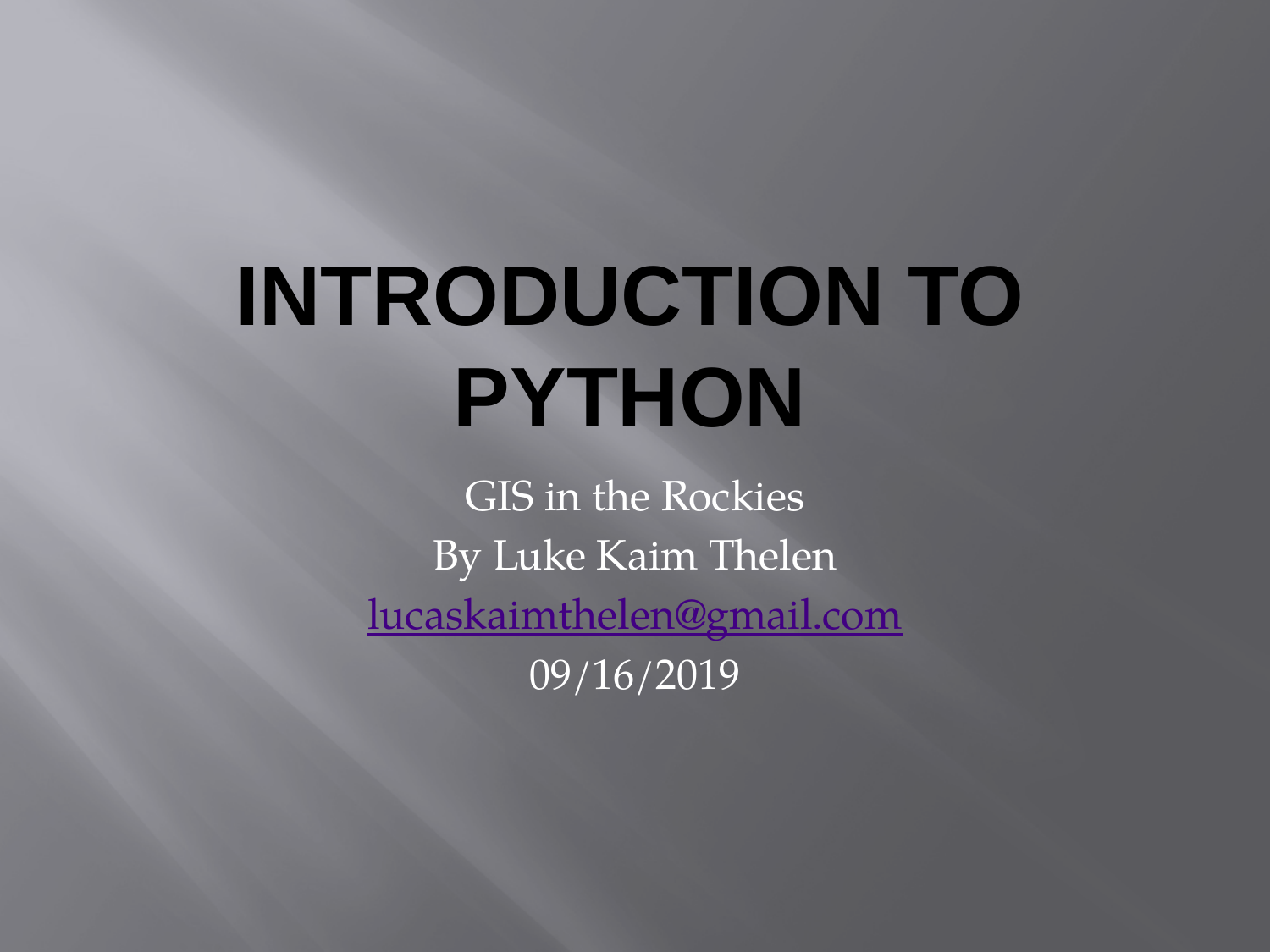

# introduction to python
GIS in the Rockies
By Luke Kaim Thelen
lucaskaimthelen@gmail.com
09/16/2019